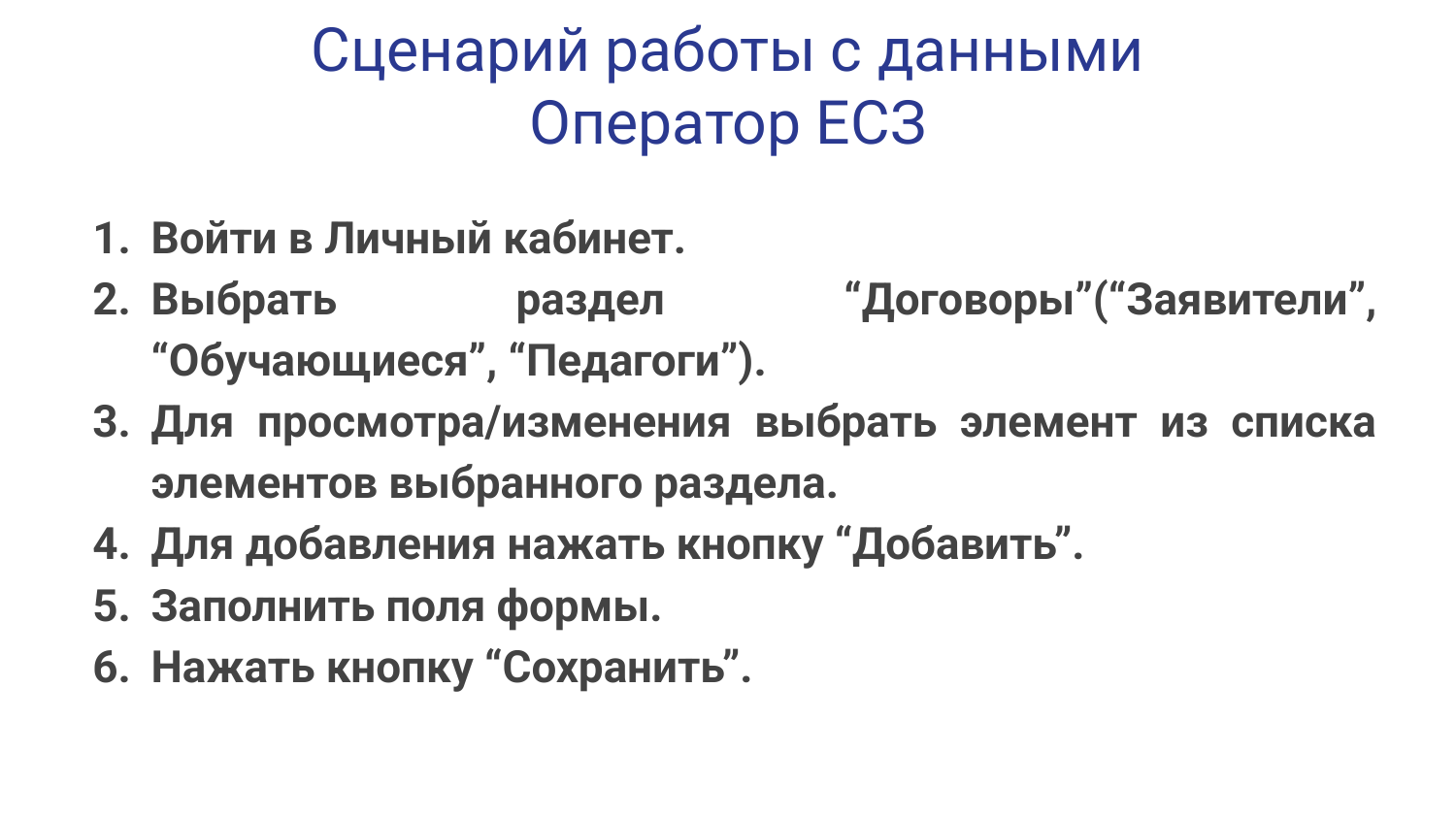

# Сценарий работы с данными
Оператор ЕСЗ
Войти в Личный кабинет.
Выбрать раздел “Договоры”(“Заявители”, “Обучающиеся”, “Педагоги”).
Для просмотра/изменения выбрать элемент из списка элементов выбранного раздела.
Для добавления нажать кнопку “Добавить”.
Заполнить поля формы.
Нажать кнопку “Сохранить”.